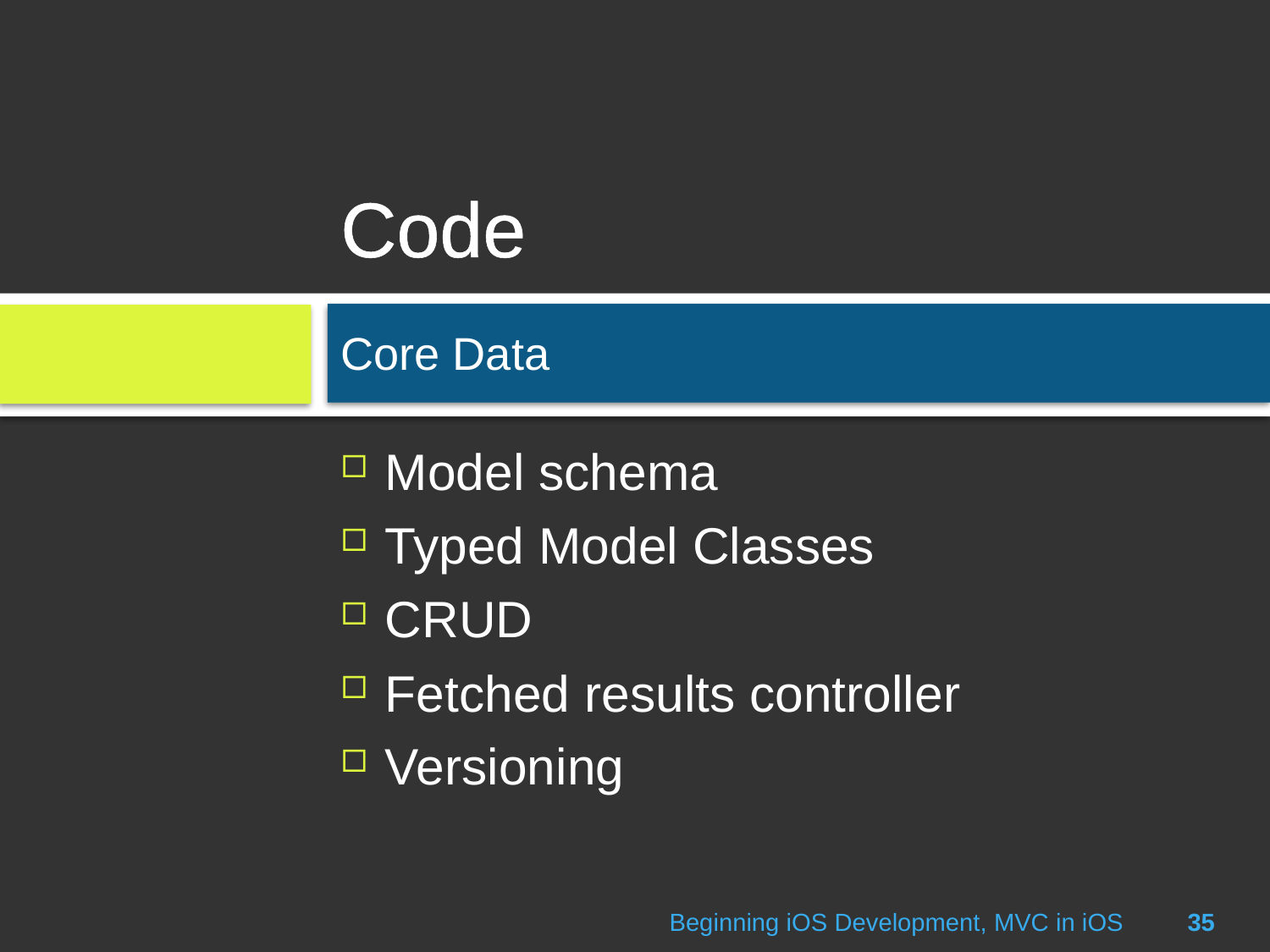

# Code
Core Data
Model schema
Typed Model Classes
CRUD
Fetched results controller
Versioning
35
Beginning iOS Development, MVC in iOS